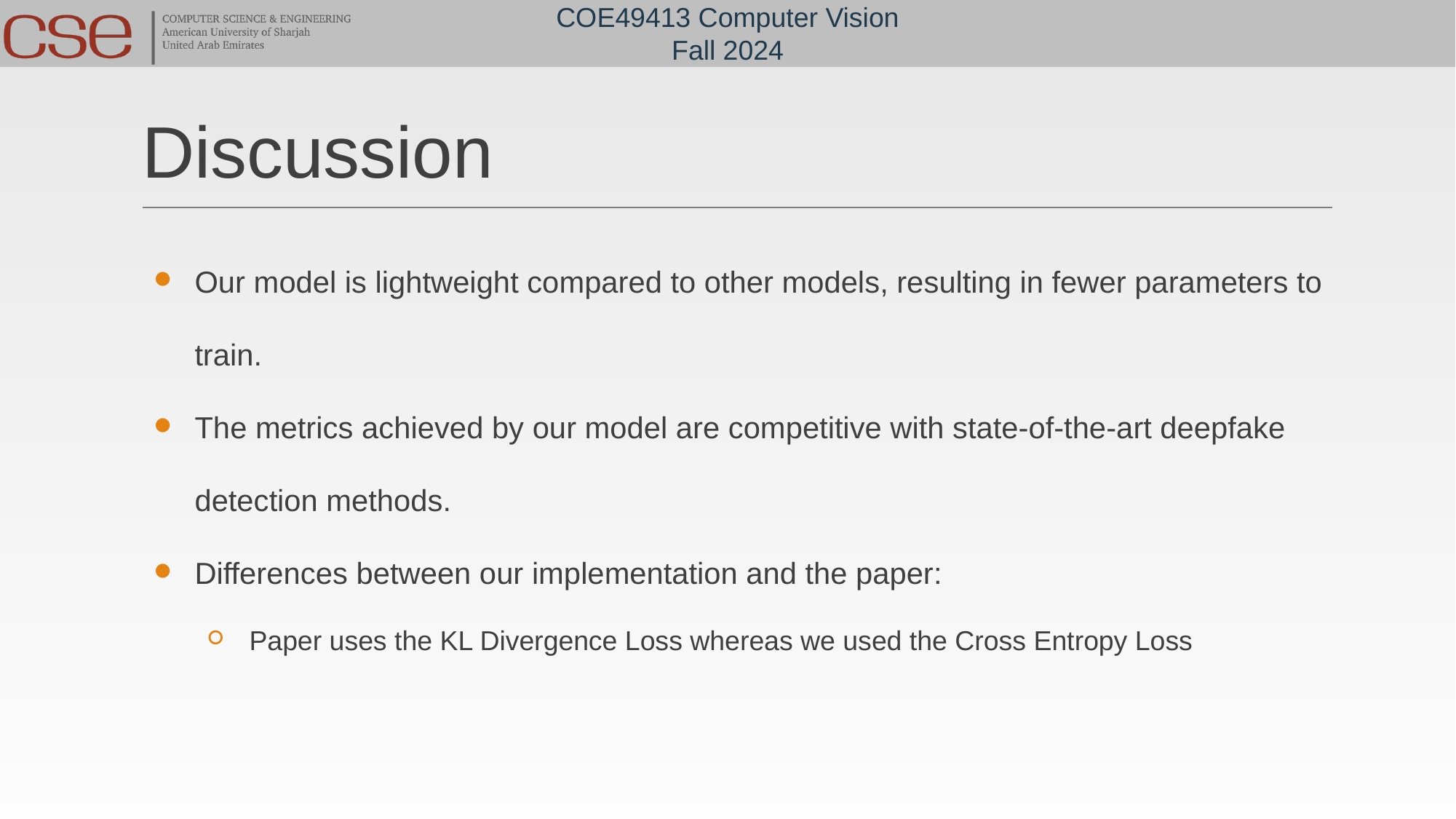

# Discussion
Our model is lightweight compared to other models, resulting in fewer parameters to train.
The metrics achieved by our model are competitive with state-of-the-art deepfake detection methods.
Differences between our implementation and the paper:
Paper uses the KL Divergence Loss whereas we used the Cross Entropy Loss